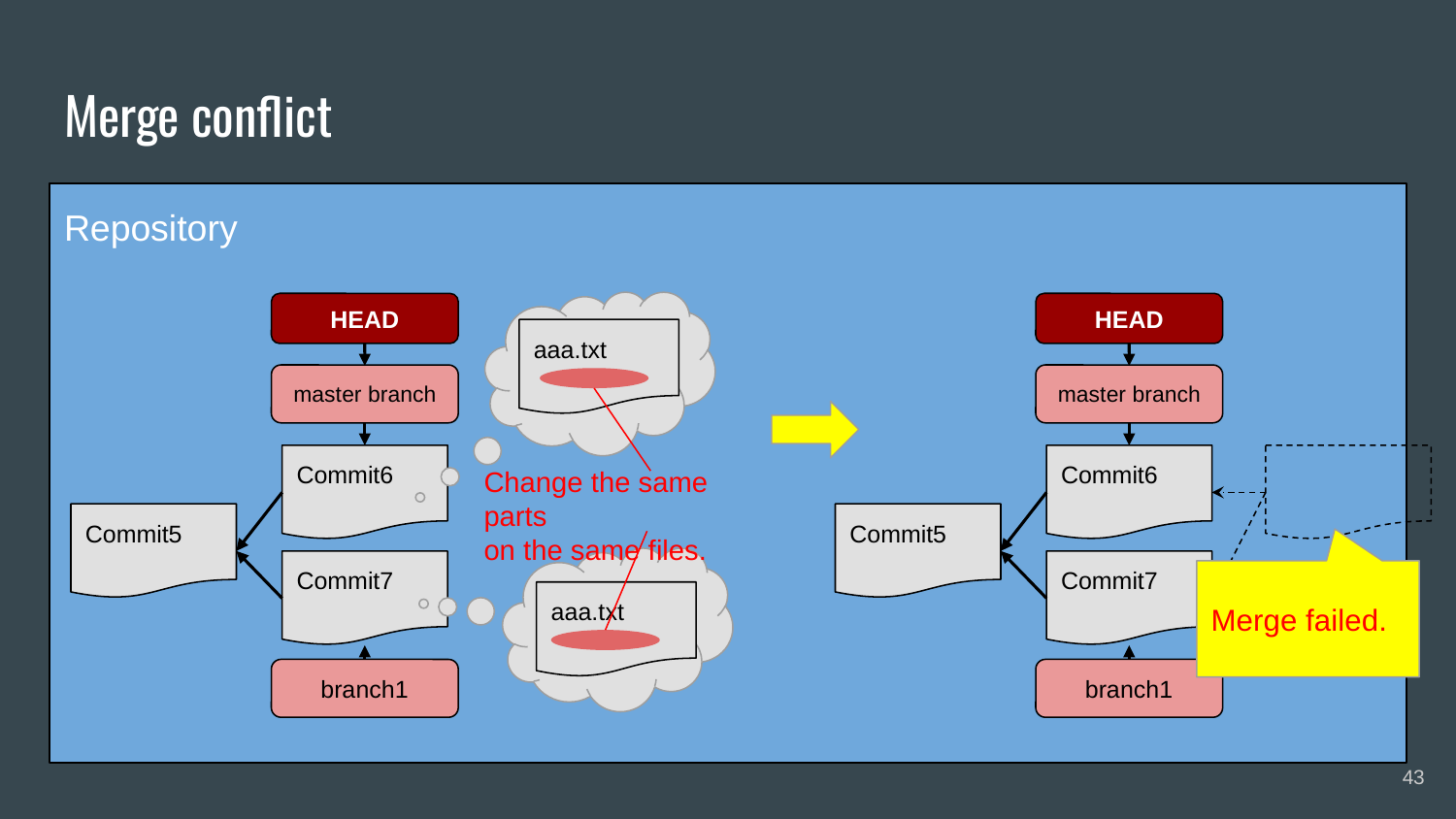

# Merge conflict
Repository

HEAD
HEAD
aaa.txt
master branch
master branch

Commit6
Commit6

Change the same parts
on the same files.
Commit5
Commit5

Commit7
Commit7
Merge failed.
aaa.txt

branch1
branch1
43